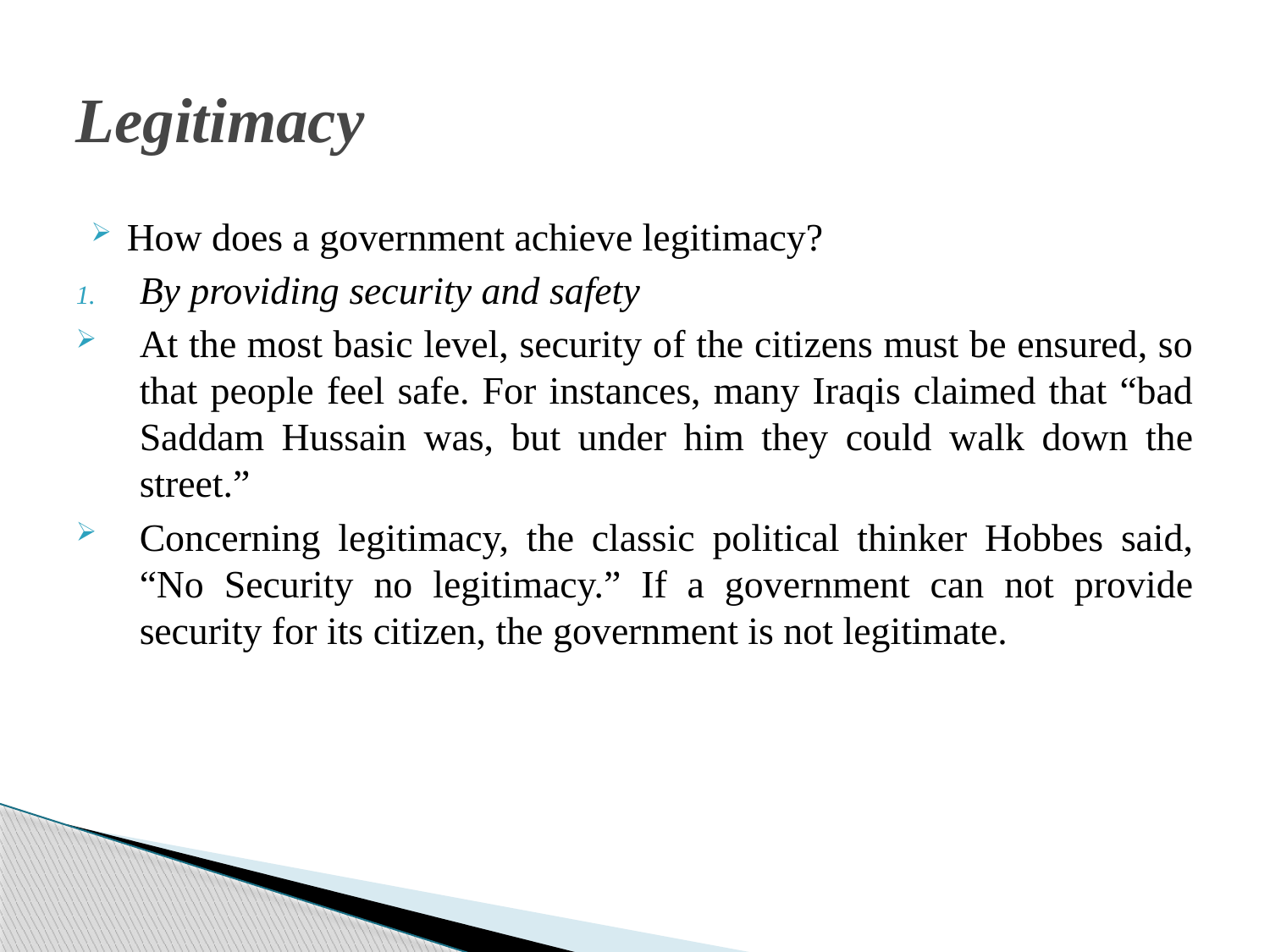

# Legitimacy
How does a government achieve legitimacy?
By providing security and safety
At the most basic level, security of the citizens must be ensured, so that people feel safe. For instances, many Iraqis claimed that “bad Saddam Hussain was, but under him they could walk down the street.”
Concerning legitimacy, the classic political thinker Hobbes said, “No Security no legitimacy.” If a government can not provide security for its citizen, the government is not legitimate.